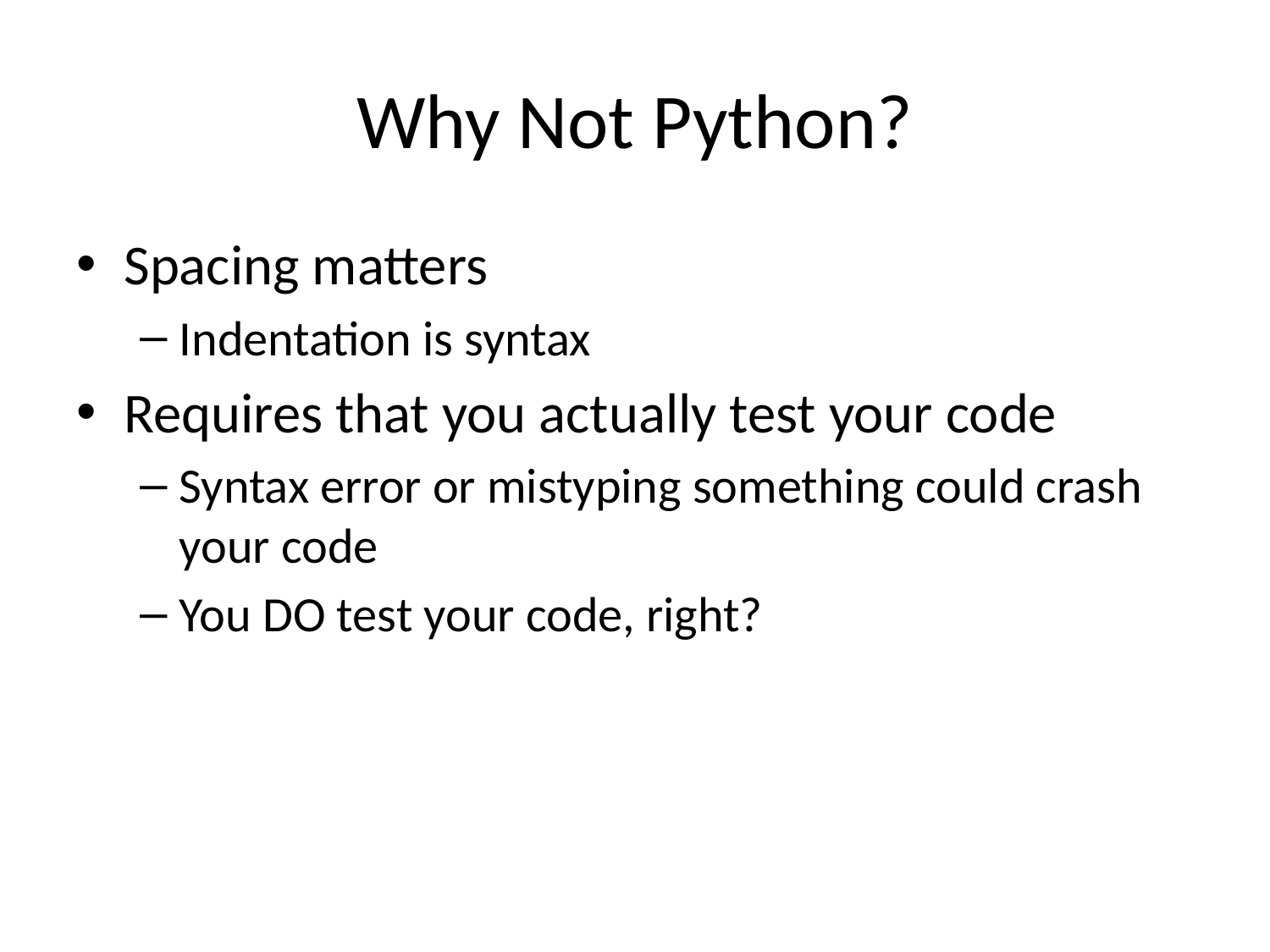

# Why Not Python?
Spacing matters
Indentation is syntax
Requires that you actually test your code
Syntax error or mistyping something could crash your code
You DO test your code, right?